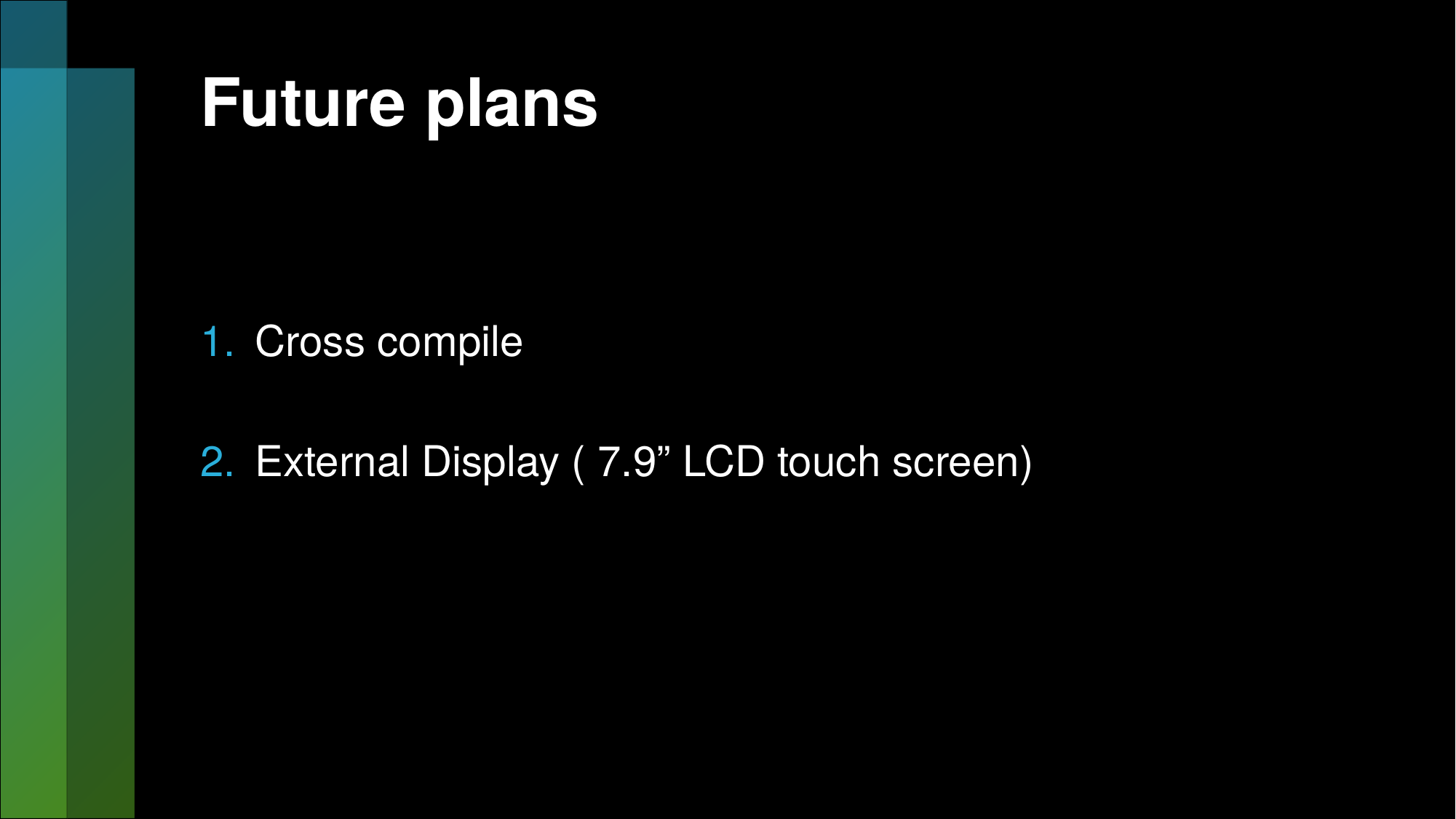

# Future plans
Cross compile
External Display ( 7.9” LCD touch screen)